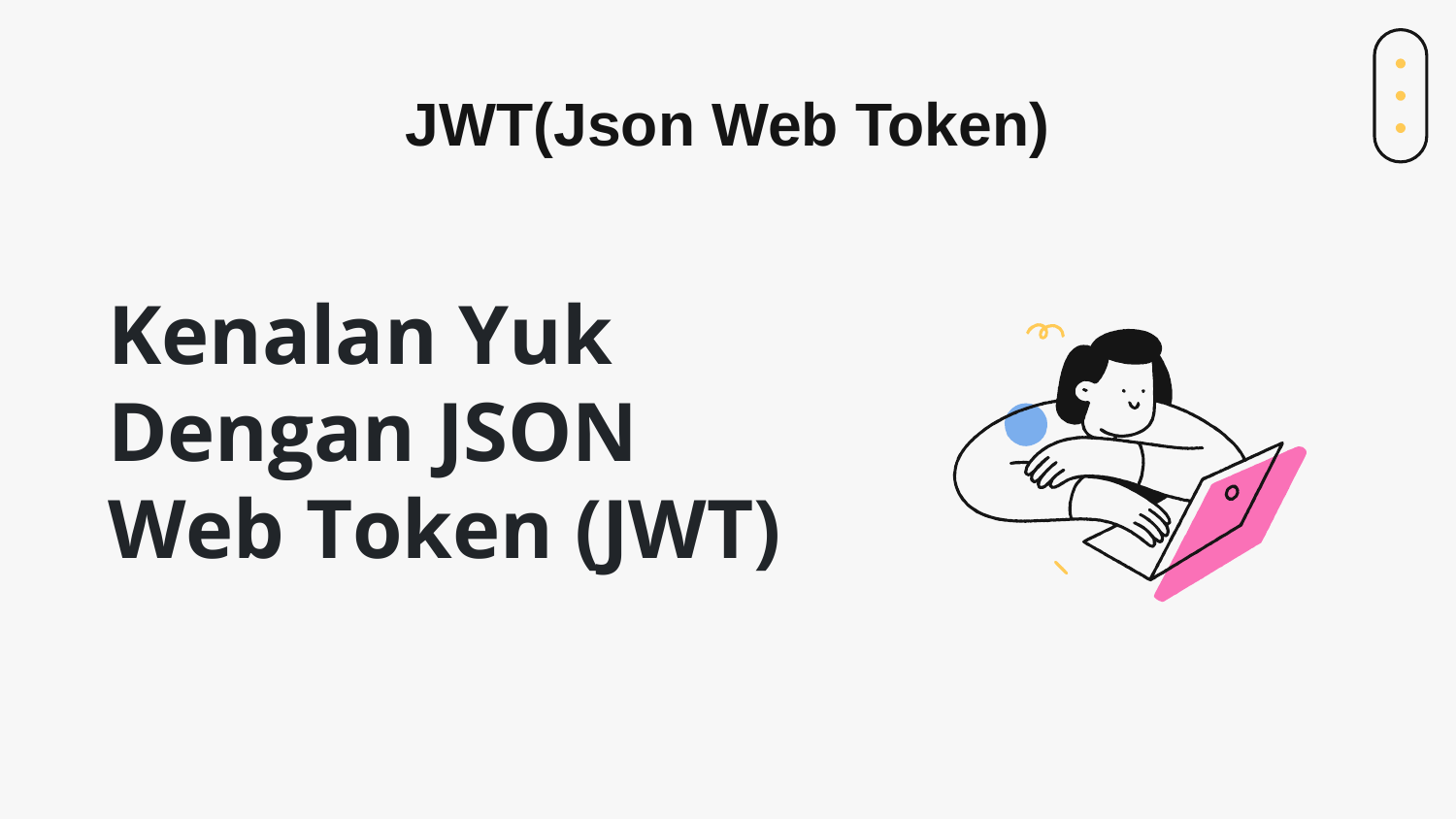

# JWT(Json Web Token)
Kenalan Yuk Dengan JSON Web Token (JWT)